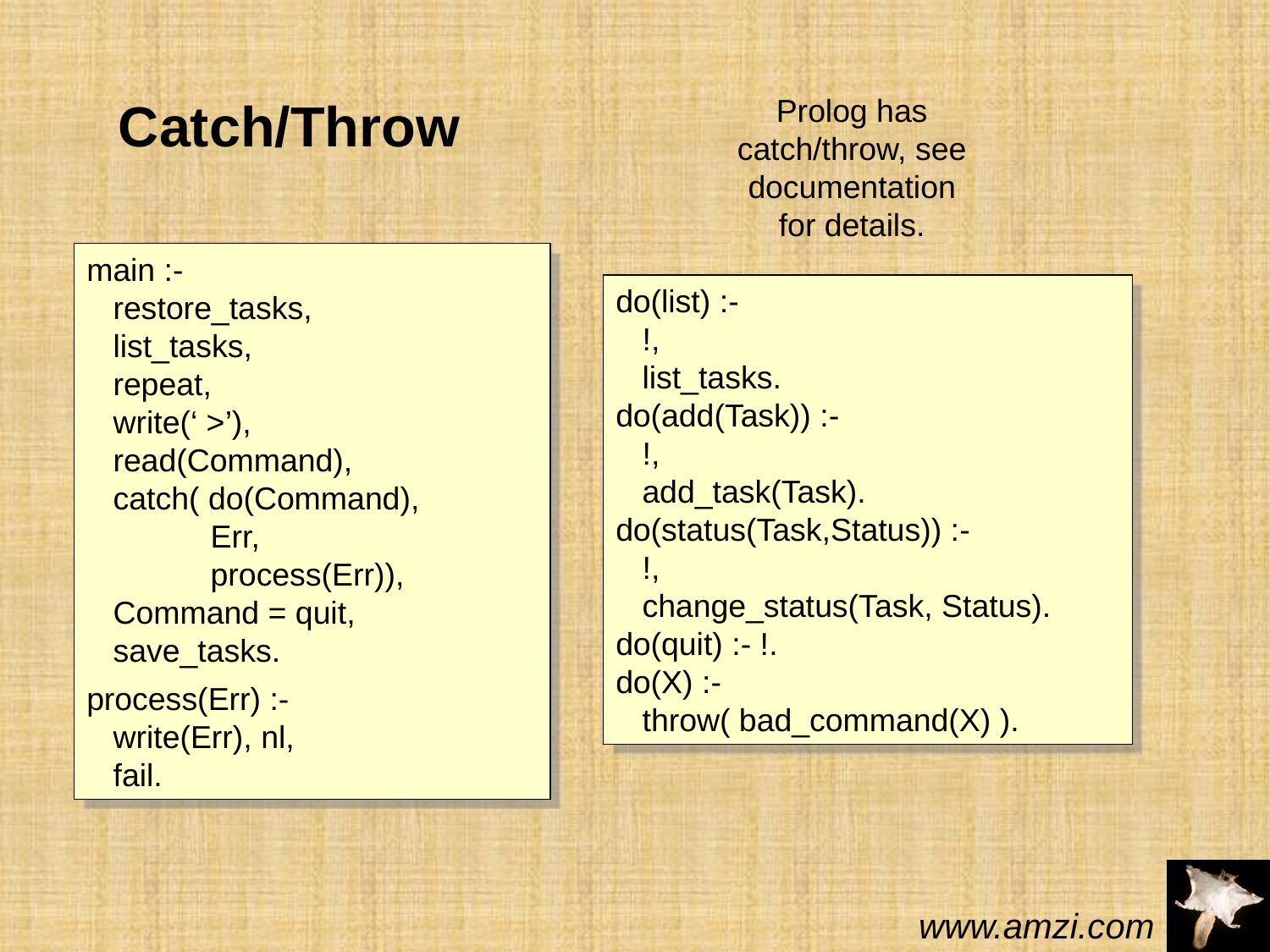

Catch/Throw
Prolog has catch/throw, see documentation for details.
main :-
   restore_tasks,
   list_tasks,
   repeat,
   write(‘ >’),
   read(Command),
   catch( do(Command),
              Err,
              process(Err)),
   Command = quit,
   save_tasks.
process(Err) :-
   write(Err), nl,
   fail.
do(list) :-
   !,
   list_tasks.
do(add(Task)) :-
   !,
   add_task(Task).
do(status(Task,Status)) :-
   !,
   change_status(Task, Status).
do(quit) :- !.
do(X) :-
   throw( bad_command(X) ).